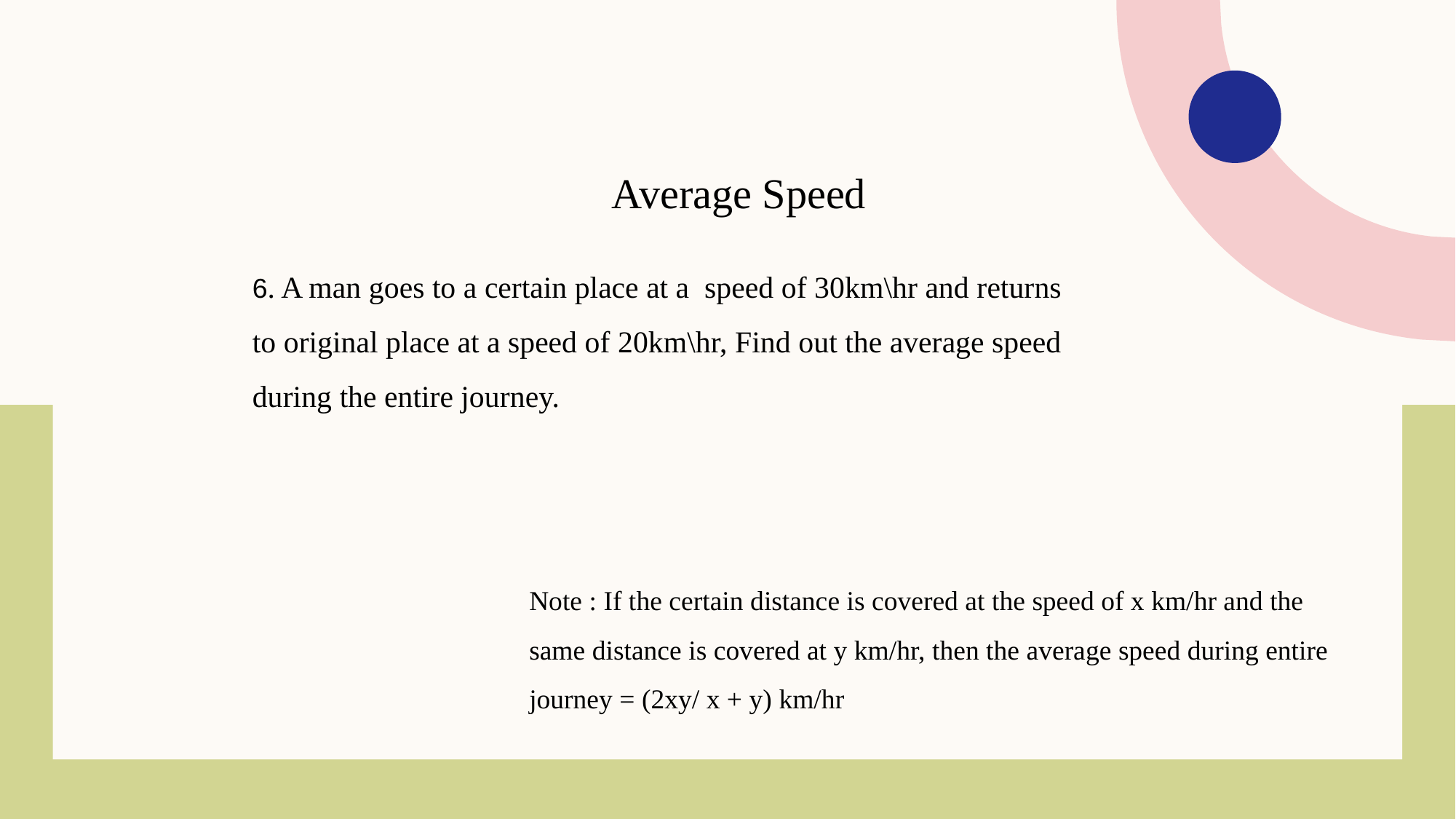

Average Speed

6. A man goes to a certain place at a  speed of 30km\hr and returns to original place at a speed of 20km\hr, Find out the average speed during the entire journey.
Note : If the certain distance is covered at the speed of x km/hr and the same distance is covered at y km/hr, then the average speed during entire journey = (2xy/ x + y) km/hr